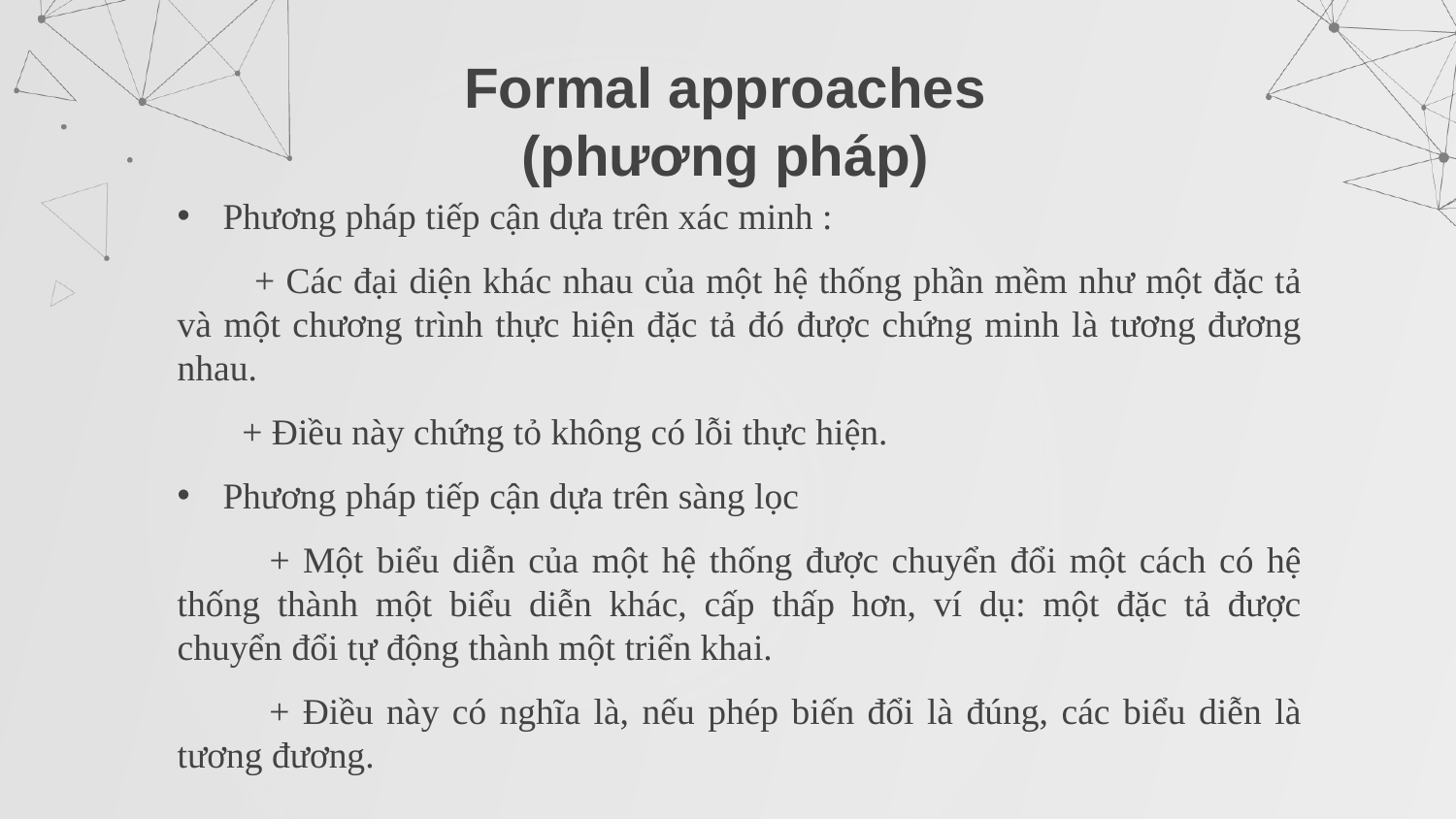

Formal approaches
(phương pháp)
Phương pháp tiếp cận dựa trên xác minh :
       + Các đại diện khác nhau của một hệ thống phần mềm như một đặc tả và một chương trình thực hiện đặc tả đó được chứng minh là tương đương nhau.
       + Điều này chứng tỏ không có lỗi thực hiện.
Phương pháp tiếp cận dựa trên sàng lọc
       + Một biểu diễn của một hệ thống được chuyển đổi một cách có hệ thống thành một biểu diễn khác, cấp thấp hơn, ví dụ: một đặc tả được chuyển đổi tự động thành một triển khai.
       + Điều này có nghĩa là, nếu phép biến đổi là đúng, các biểu diễn là tương đương.